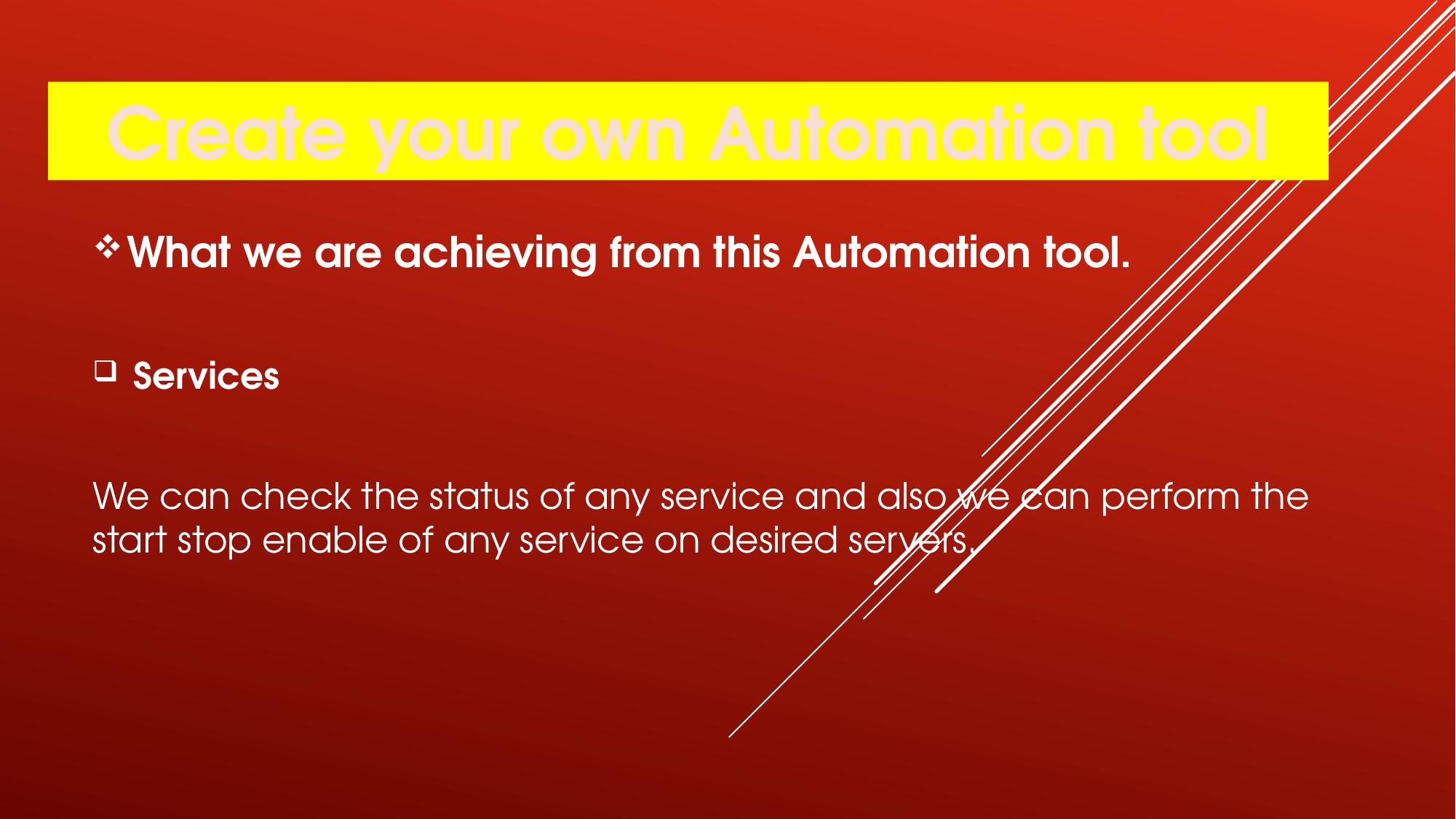

Create your own Automation tool
What we are achieving from this Automation tool.

Services

We can check the status of any service and also we can perform the start stop enable of any service on desired servers.